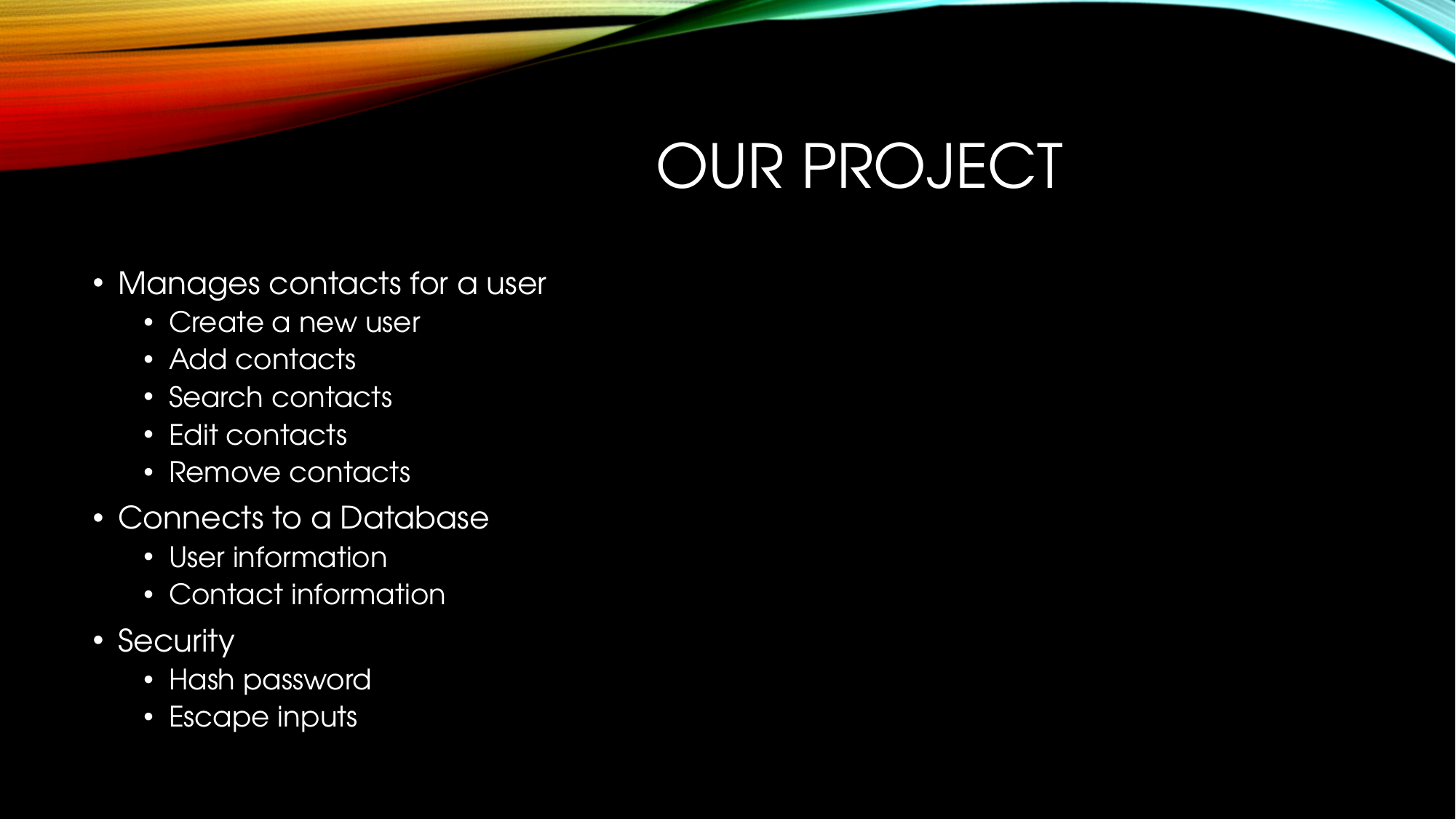

# Our Project
Manages contacts for a user
Create a new user
Add contacts
Search contacts
Edit contacts
Remove contacts
Connects to a Database
User information
Contact information
Security
Hash password
Escape inputs